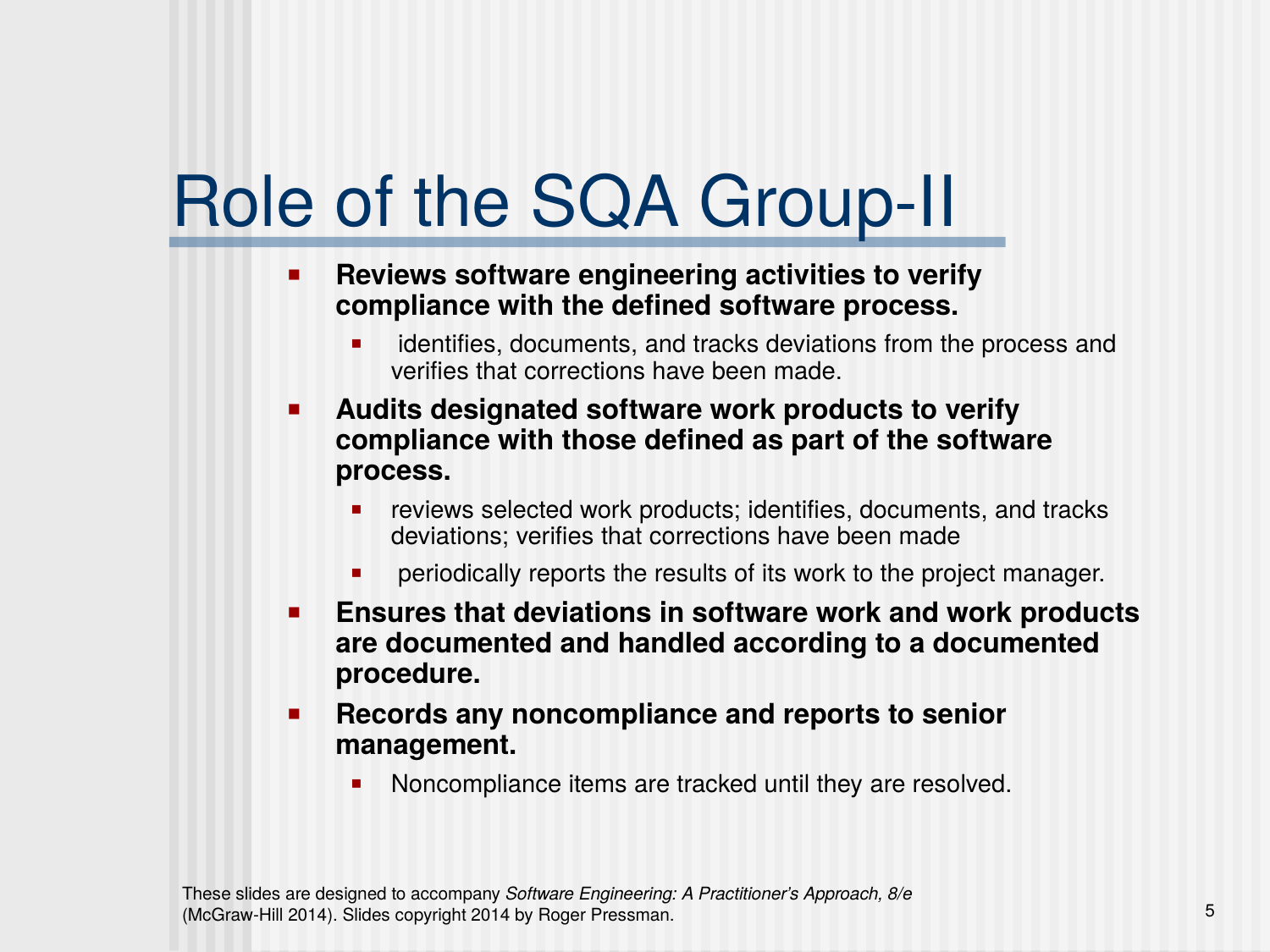

# Role of the SQA Group-II
Reviews software engineering activities to verify compliance with the defined software process.
 identifies, documents, and tracks deviations from the process and verifies that corrections have been made.
Audits designated software work products to verify compliance with those defined as part of the software process.
reviews selected work products; identifies, documents, and tracks deviations; verifies that corrections have been made
 periodically reports the results of its work to the project manager.
Ensures that deviations in software work and work products are documented and handled according to a documented procedure.
Records any noncompliance and reports to senior management.
Noncompliance items are tracked until they are resolved.
These slides are designed to accompany Software Engineering: A Practitioner’s Approach, 8/e (McGraw-Hill 2014). Slides copyright 2014 by Roger Pressman.
5